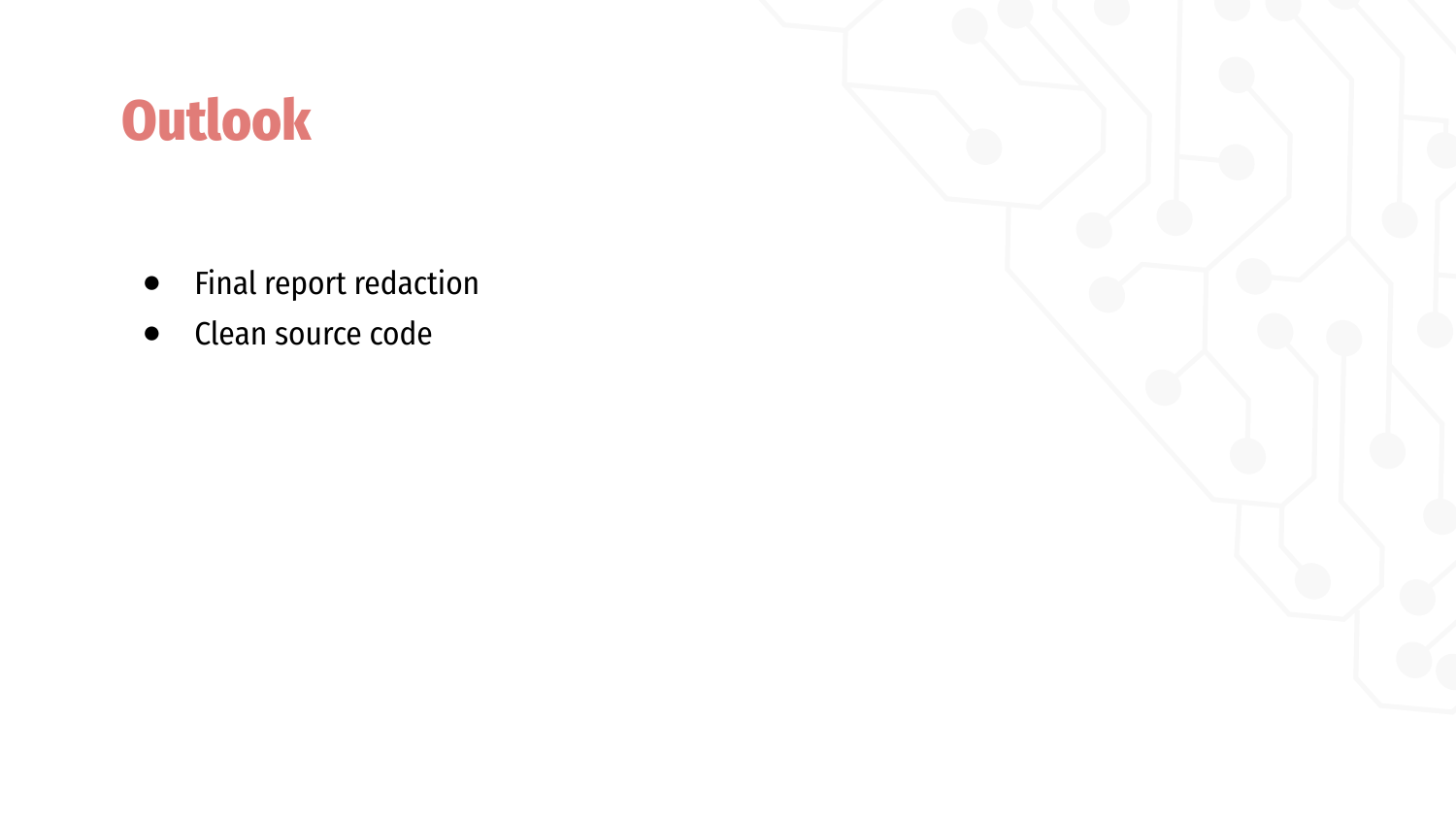

# Outlook
Final report redaction
Clean source code